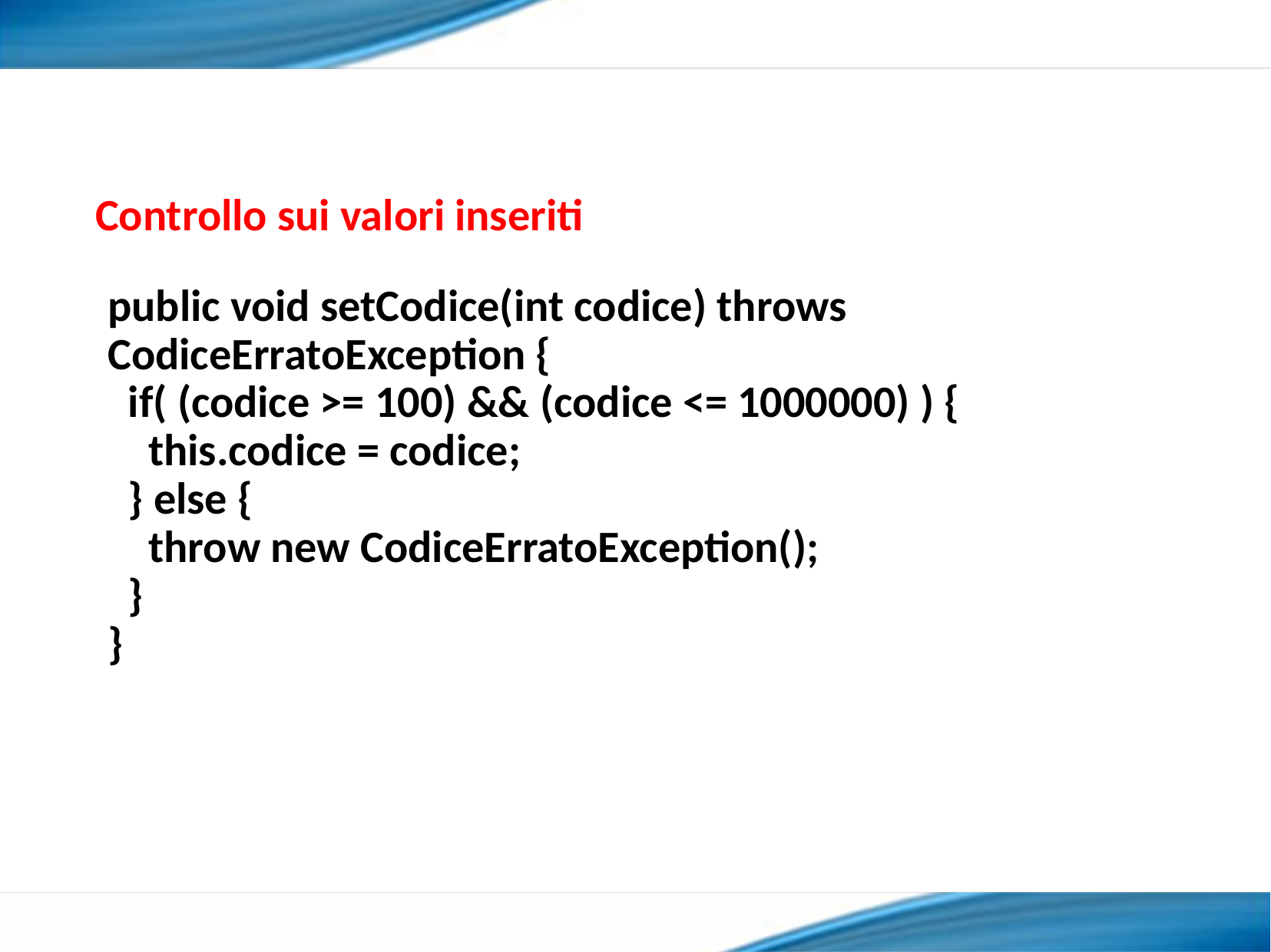

Controllo sui valori inseriti
public void setCodice(int codice) throws CodiceErratoException {
  if( (codice >= 100) && (codice <= 1000000) ) {
    this.codice = codice;
  } else {
    throw new CodiceErratoException();
  }
}